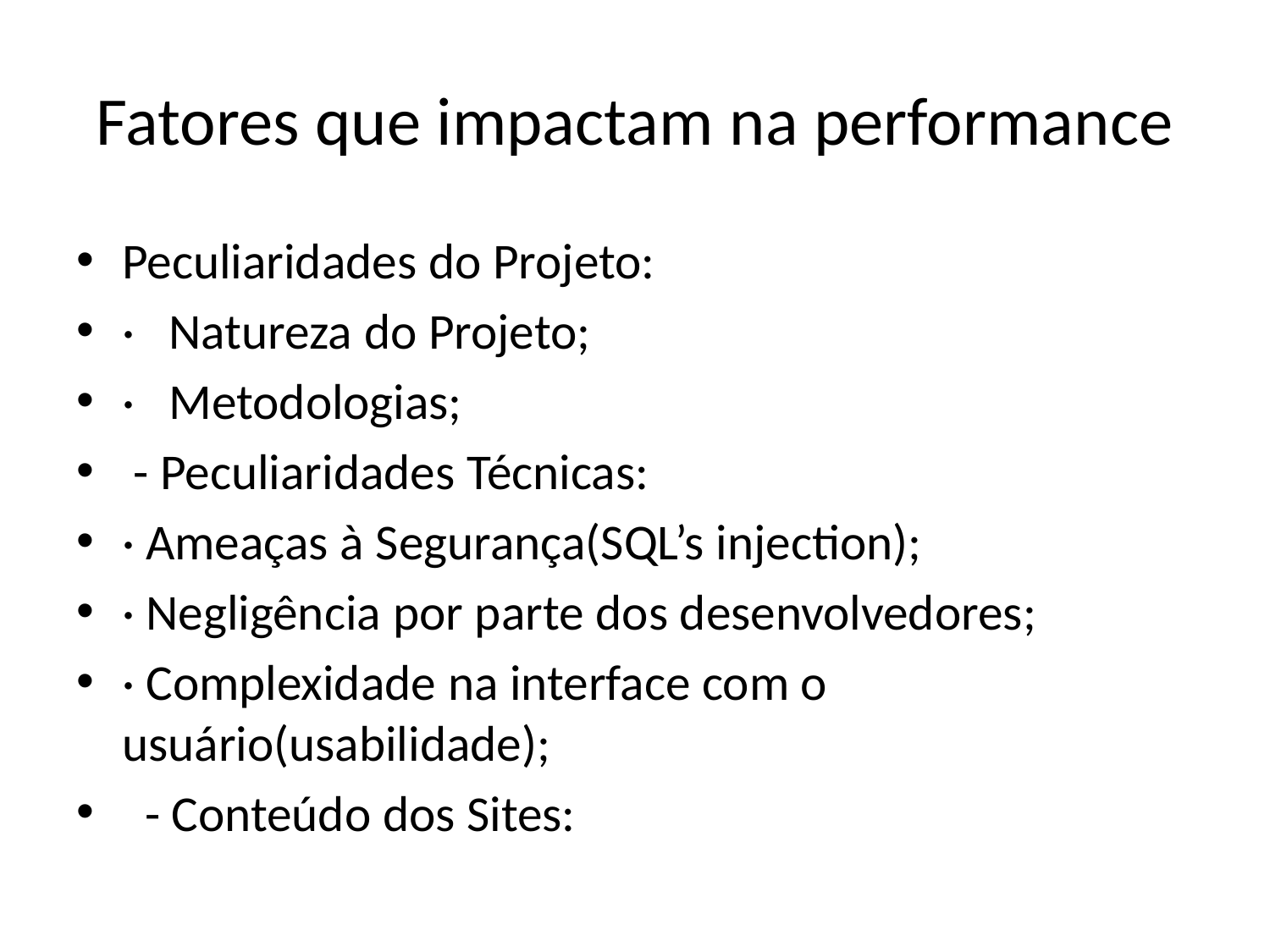

# Fatores que impactam na performance
Peculiaridades do Projeto:
·   Natureza do Projeto;
·   Metodologias;
 - Peculiaridades Técnicas:
· Ameaças à Segurança(SQL’s injection);
· Negligência por parte dos desenvolvedores;
· Complexidade na interface com o usuário(usabilidade);
  - Conteúdo dos Sites: